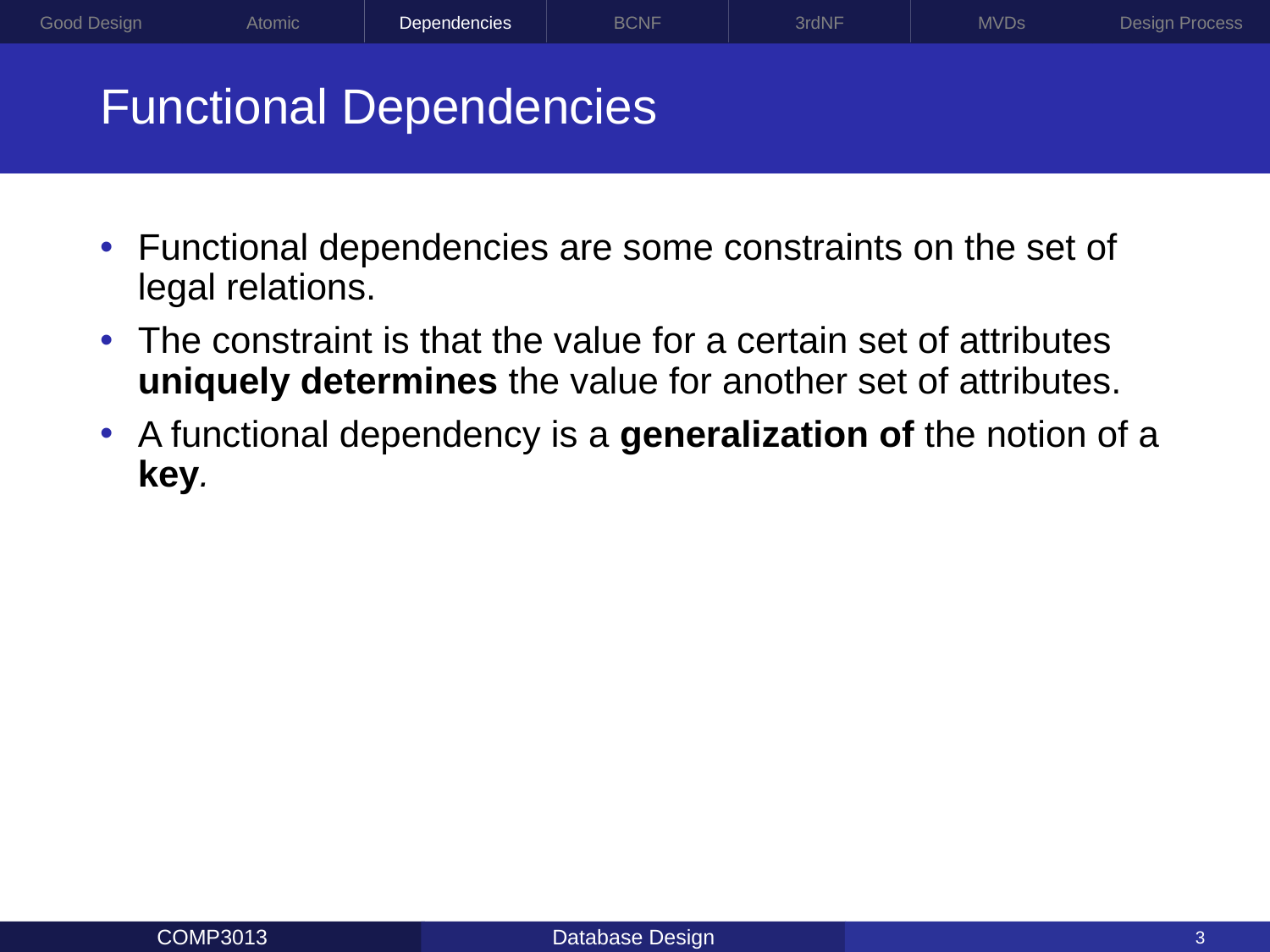

Good Design
Atomic
Dependencies
BCNF
3rdNF
MVDs
Design Process
# Functional Dependencies
Functional dependencies are some constraints on the set of legal relations.
The constraint is that the value for a certain set of attributes uniquely determines the value for another set of attributes.
A functional dependency is a generalization of the notion of a key.